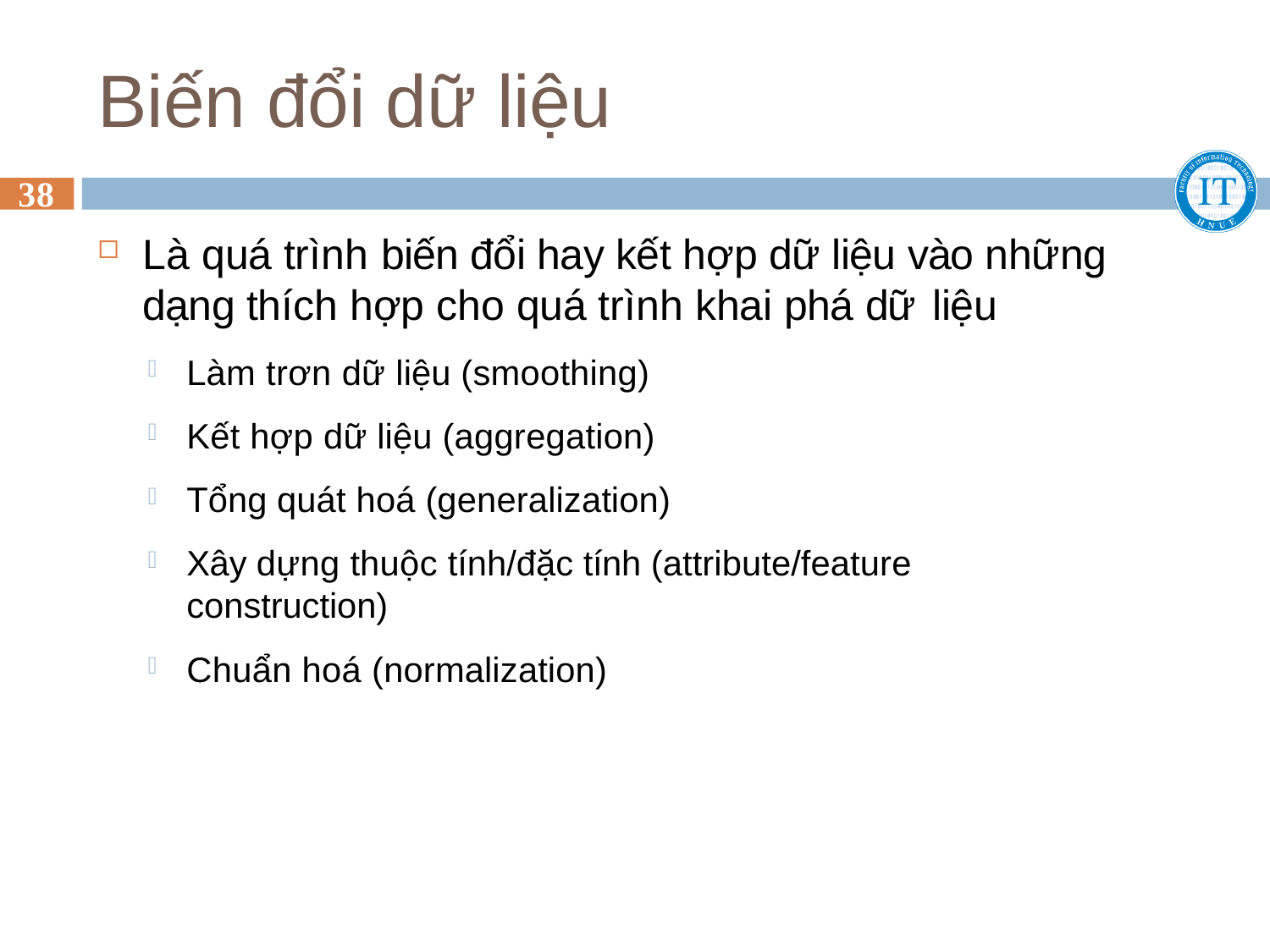

# Biến đổi dữ liệu
38
Là quá trình biến đổi hay kết hợp dữ liệu vào những  dạng thích hợp cho quá trình khai phá dữ liệu
Làm trơn dữ liệu (smoothing)
Kết hợp dữ liệu (aggregation)
Tổng quát hoá (generalization)
Xây dựng thuộc tính/đặc tính (attribute/feature construction)
Chuẩn hoá (normalization)